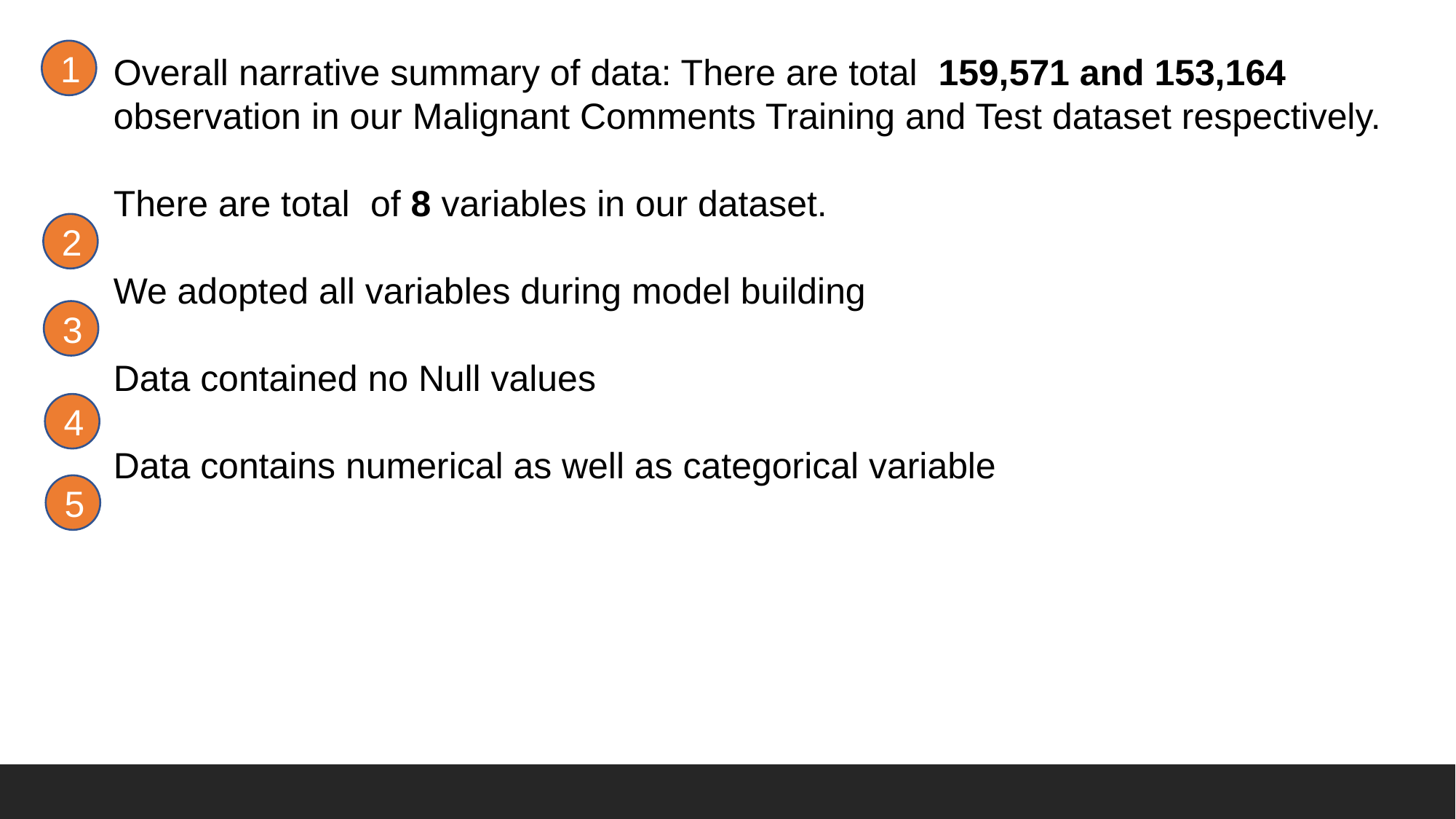

Overall narrative summary of data: There are total  159,571 and 153,164 observation in our Malignant Comments Training and Test dataset respectively.

There are total  of 8 variables in our dataset.

We adopted all variables during model building

Data contained no Null values

Data contains numerical as well as categorical variable

1
2

3
4
5